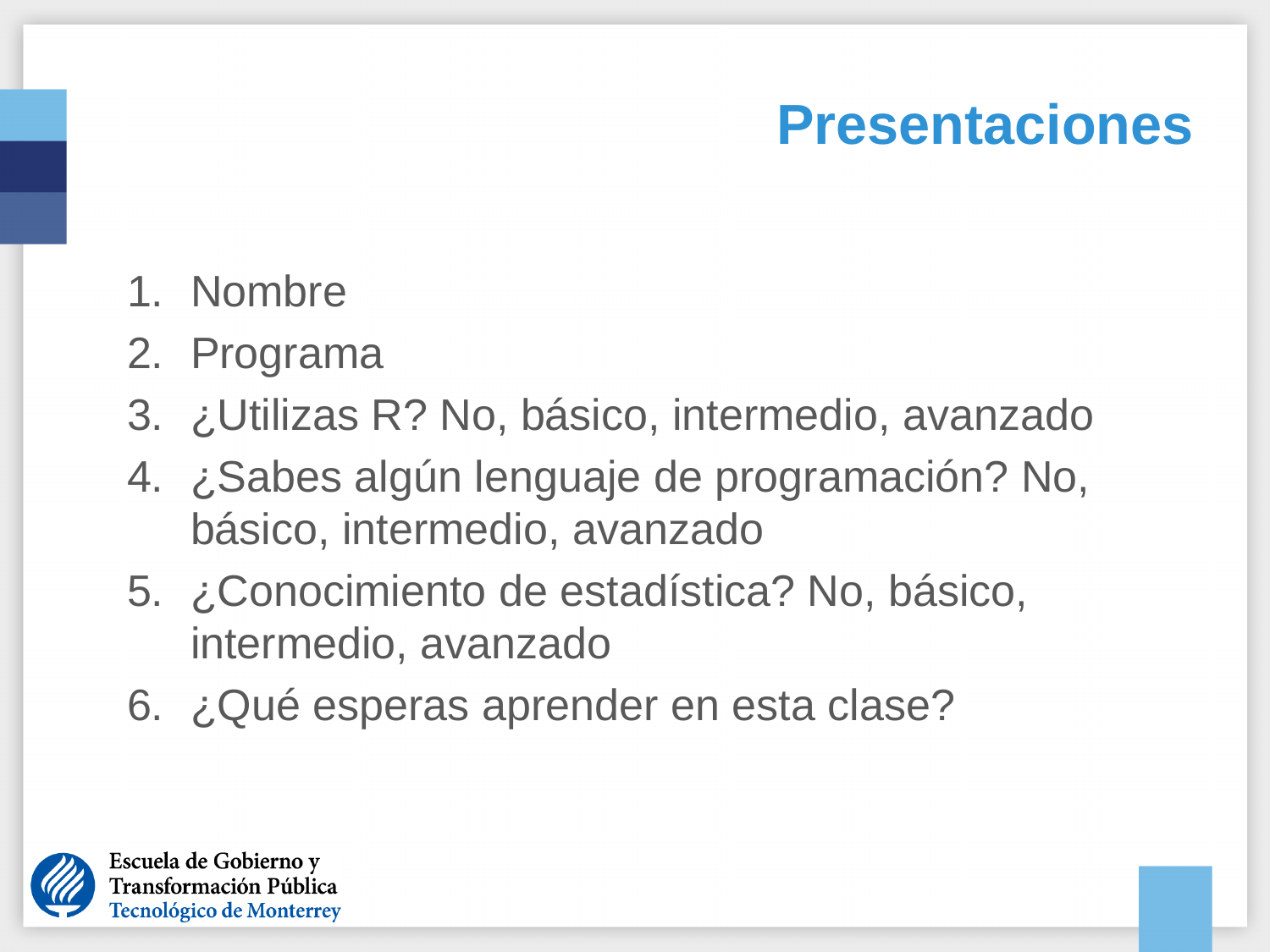

# Presentaciones
Nombre
Programa
¿Utilizas R? No, básico, intermedio, avanzado
¿Sabes algún lenguaje de programación? No, básico, intermedio, avanzado
¿Conocimiento de estadística? No, básico, intermedio, avanzado
¿Qué esperas aprender en esta clase?